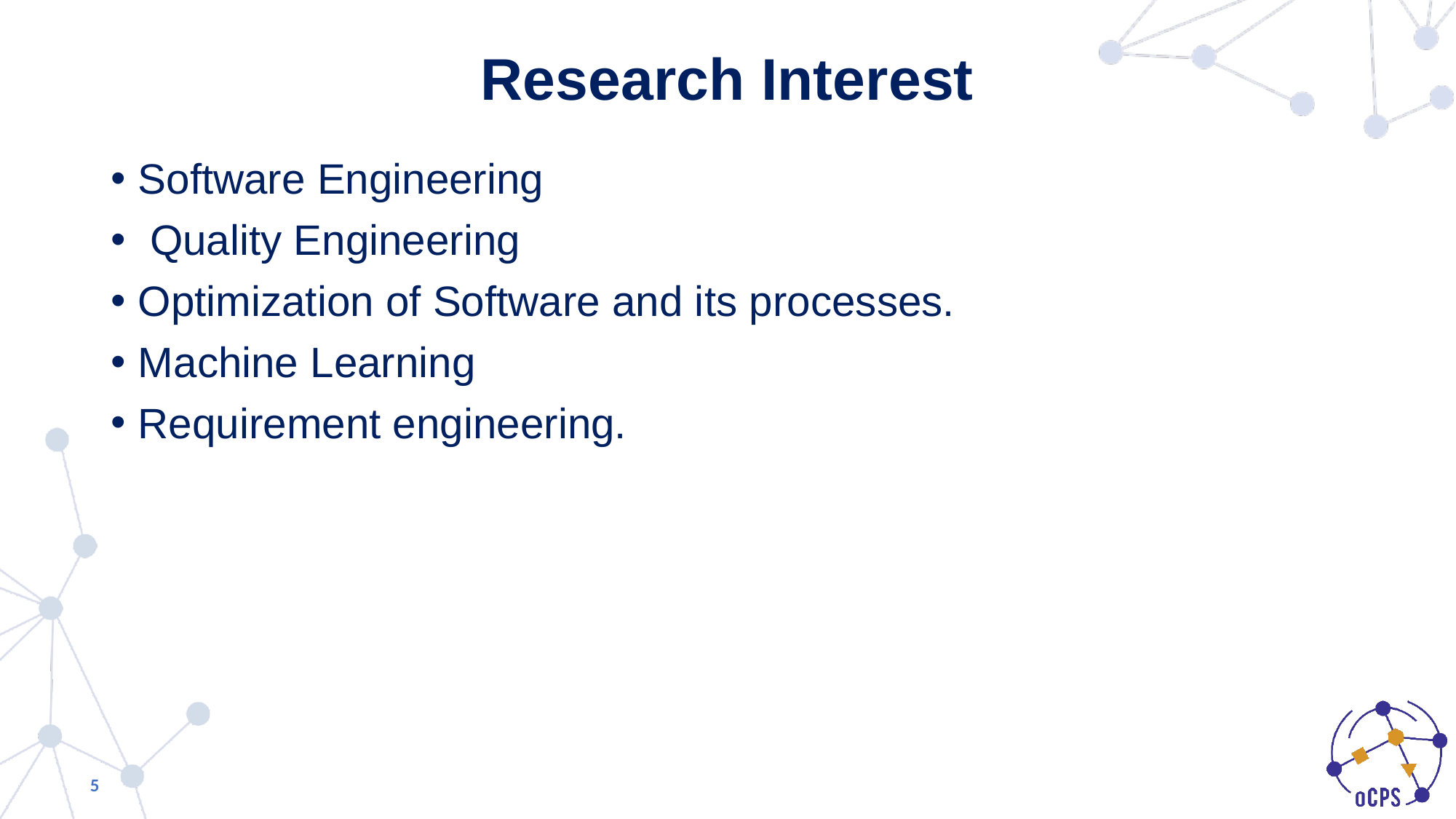

# Research Interest
Software Engineering
 Quality Engineering
Optimization of Software and its processes.
Machine Learning
Requirement engineering.
5